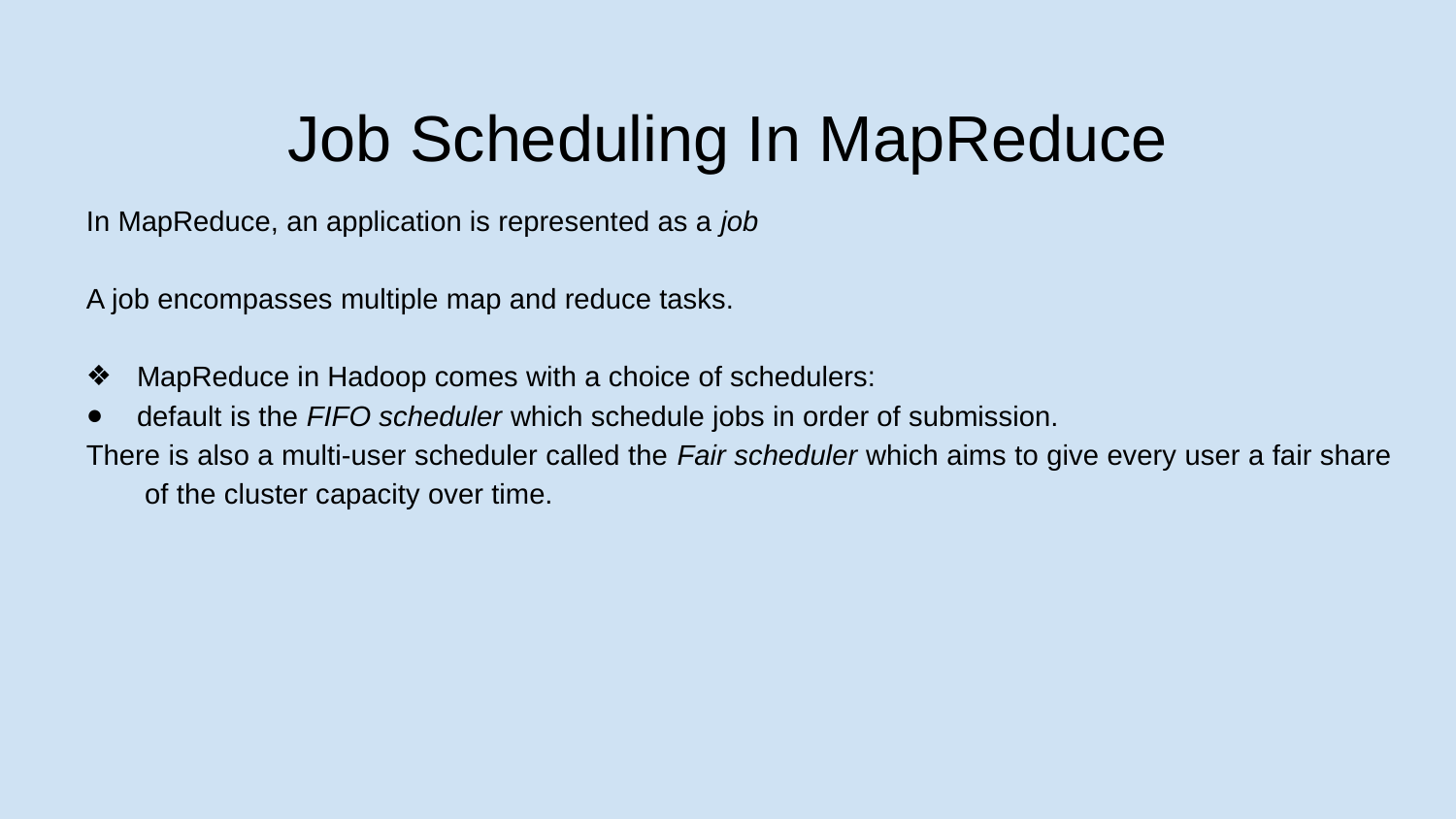

# Job Scheduling In MapReduce

In MapReduce, an application is represented as a job

A job encompasses multiple map and reduce tasks.

MapReduce in Hadoop comes with a choice of schedulers:
default is the FIFO scheduler which schedule jobs in order of submission.
There is also a multi-user scheduler called the Fair scheduler which aims to give every user a fair share  of the cluster capacity over time.